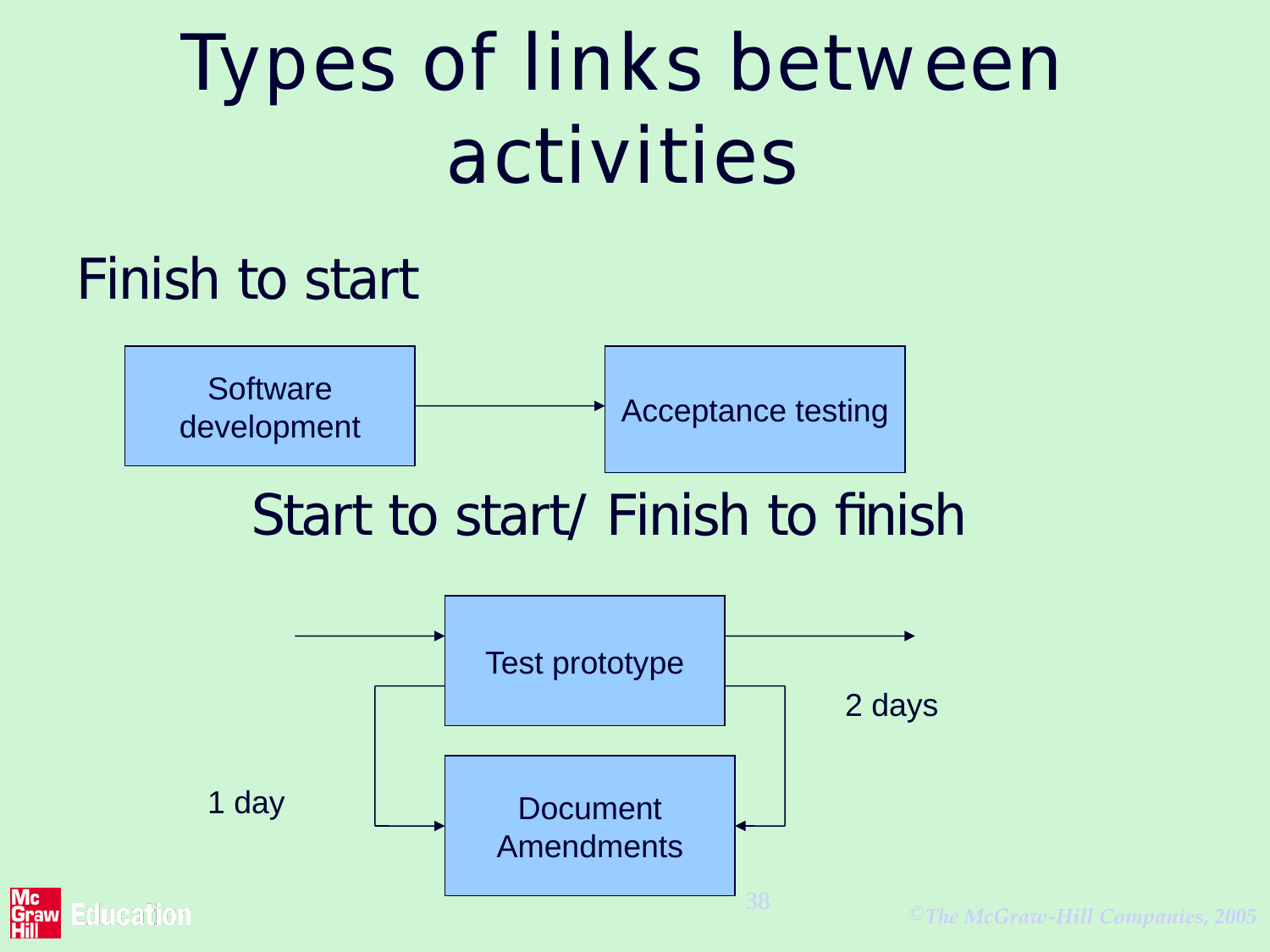

# Types of links between activities
Finish to start

		Start to start/ Finish to finish

Software
development
Acceptance testing

Test prototype

2 days

Document
Amendments
1 day

38